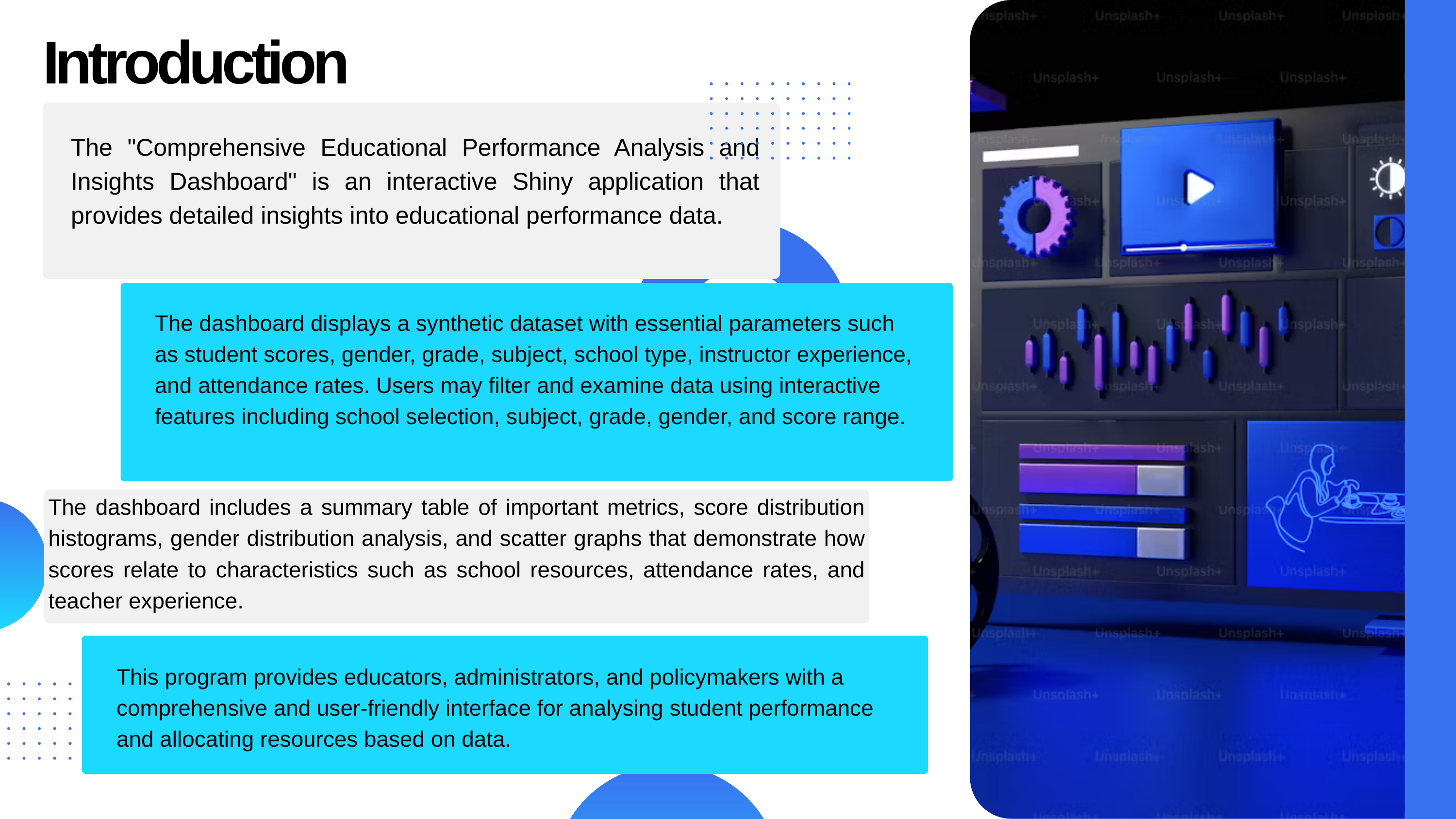

Introduction

The "Comprehensive Educational Performance Analysis and Insights Dashboard" is an interactive Shiny application that provides detailed insights into educational performance data.

The dashboard displays a synthetic dataset with essential parameters such as student scores, gender, grade, subject, school type, instructor experience, and attendance rates. Users may filter and examine data using interactive features including school selection, subject, grade, gender, and score range.

The dashboard includes a summary table of important metrics, score distribution histograms, gender distribution analysis, and scatter graphs that demonstrate how scores relate to characteristics such as school resources, attendance rates, and teacher experience.

This program provides educators, administrators, and policymakers with a comprehensive and user-friendly interface for analysing student performance and allocating resources based on data.